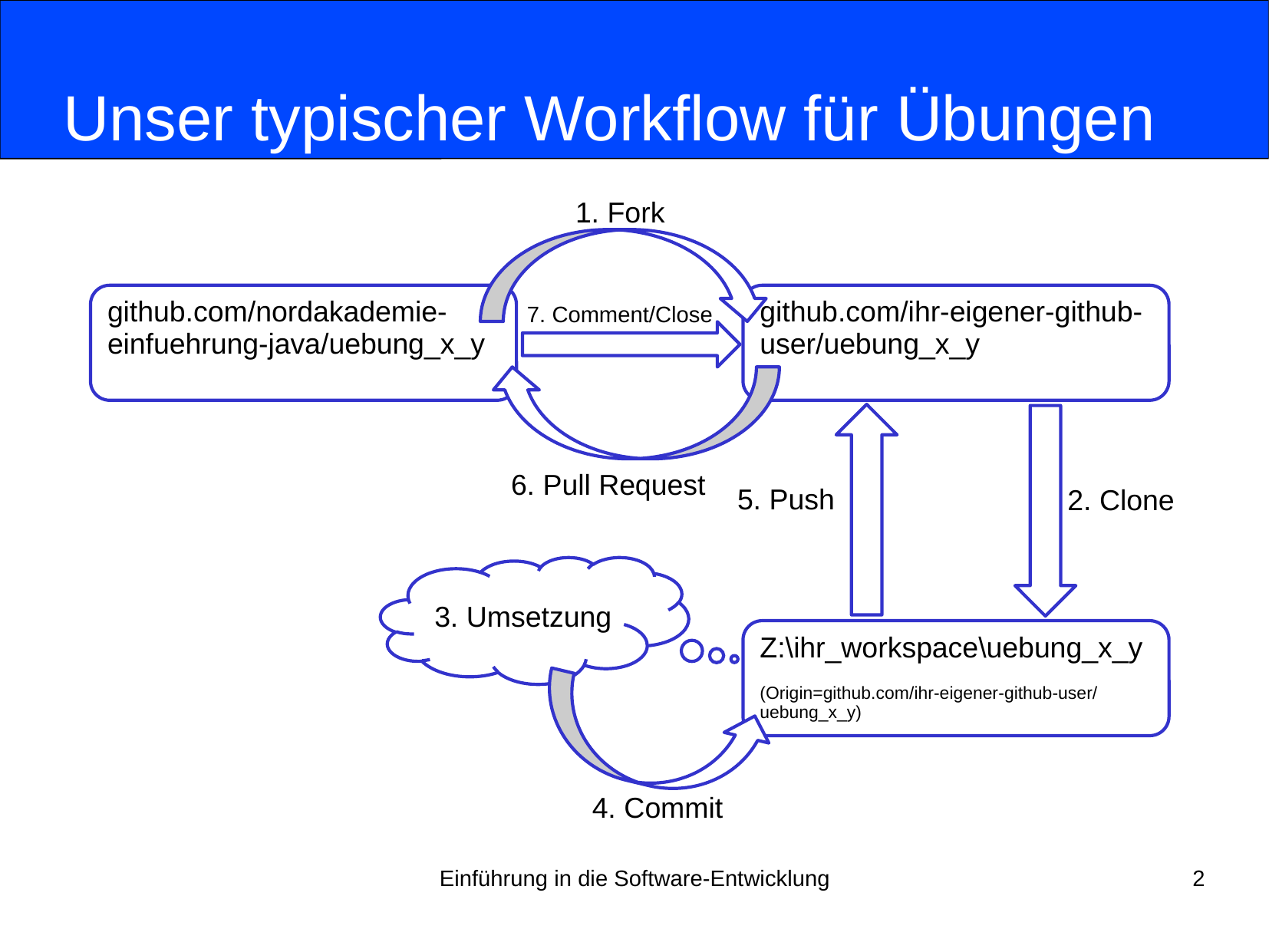

# Unser typischer Workflow für Übungen

1. Fork
github.com/ihr-eigener-github-user/uebung_x_y
github.com/nordakademie-einfuehrung-java/uebung_x_y
7. Comment/Close

6. Pull Request

5. Push

2. Clone
Z:\ihr_workspace\uebung_x_y

(Origin=github.com/ihr-eigener-github-user/uebung_x_y)

3. Umsetzung

4. Commit
Einführung in die Software-Entwicklung
2